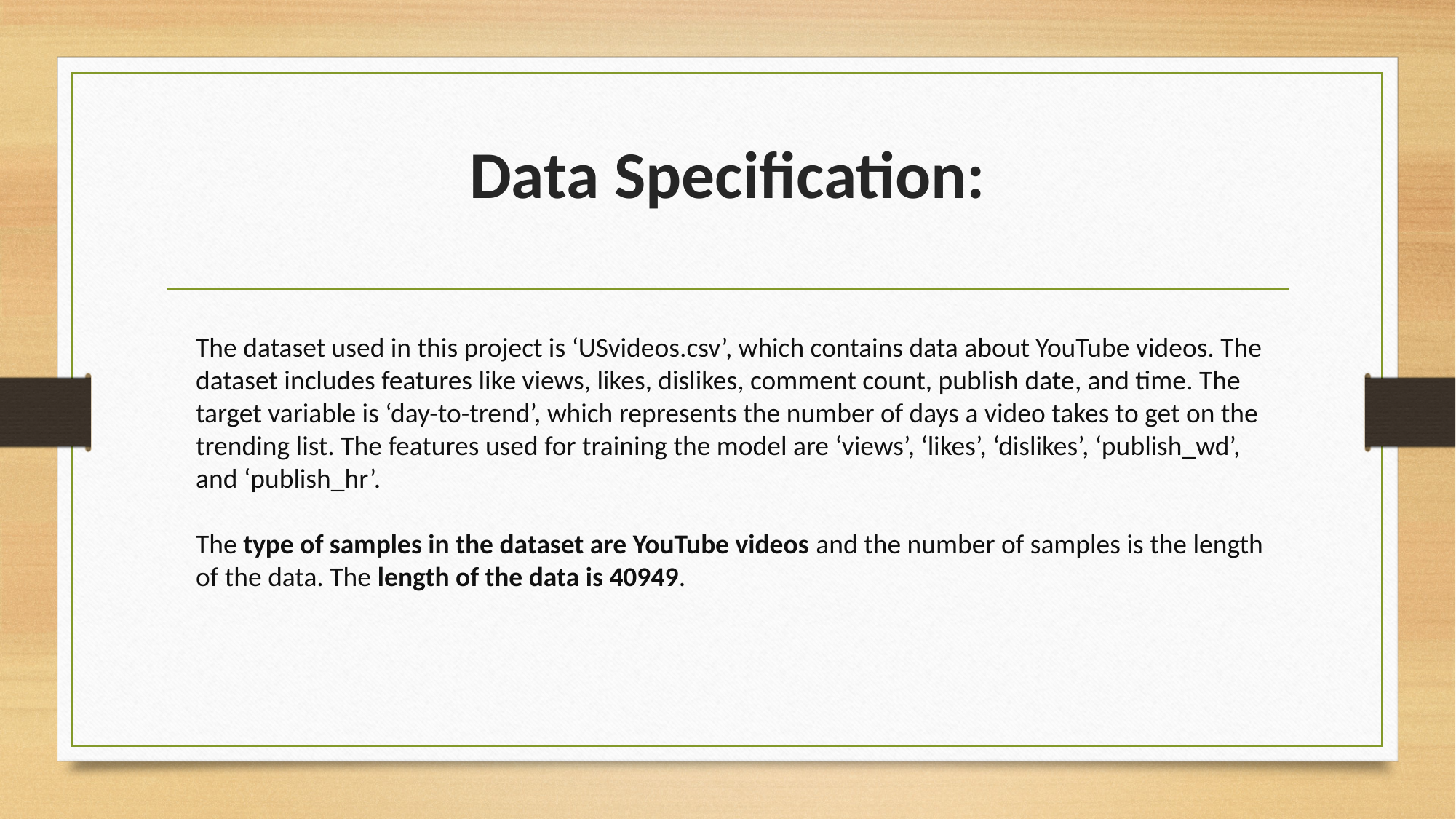

# Data Specification:
The dataset used in this project is ‘USvideos.csv’, which contains data about YouTube videos. The dataset includes features like views, likes, dislikes, comment count, publish date, and time. The target variable is ‘day-to-trend’, which represents the number of days a video takes to get on the trending list. The features used for training the model are ‘views’, ‘likes’, ‘dislikes’, ‘publish_wd’, and ‘publish_hr’.

The type of samples in the dataset are YouTube videos and the number of samples is the length of the data. The length of the data is 40949.